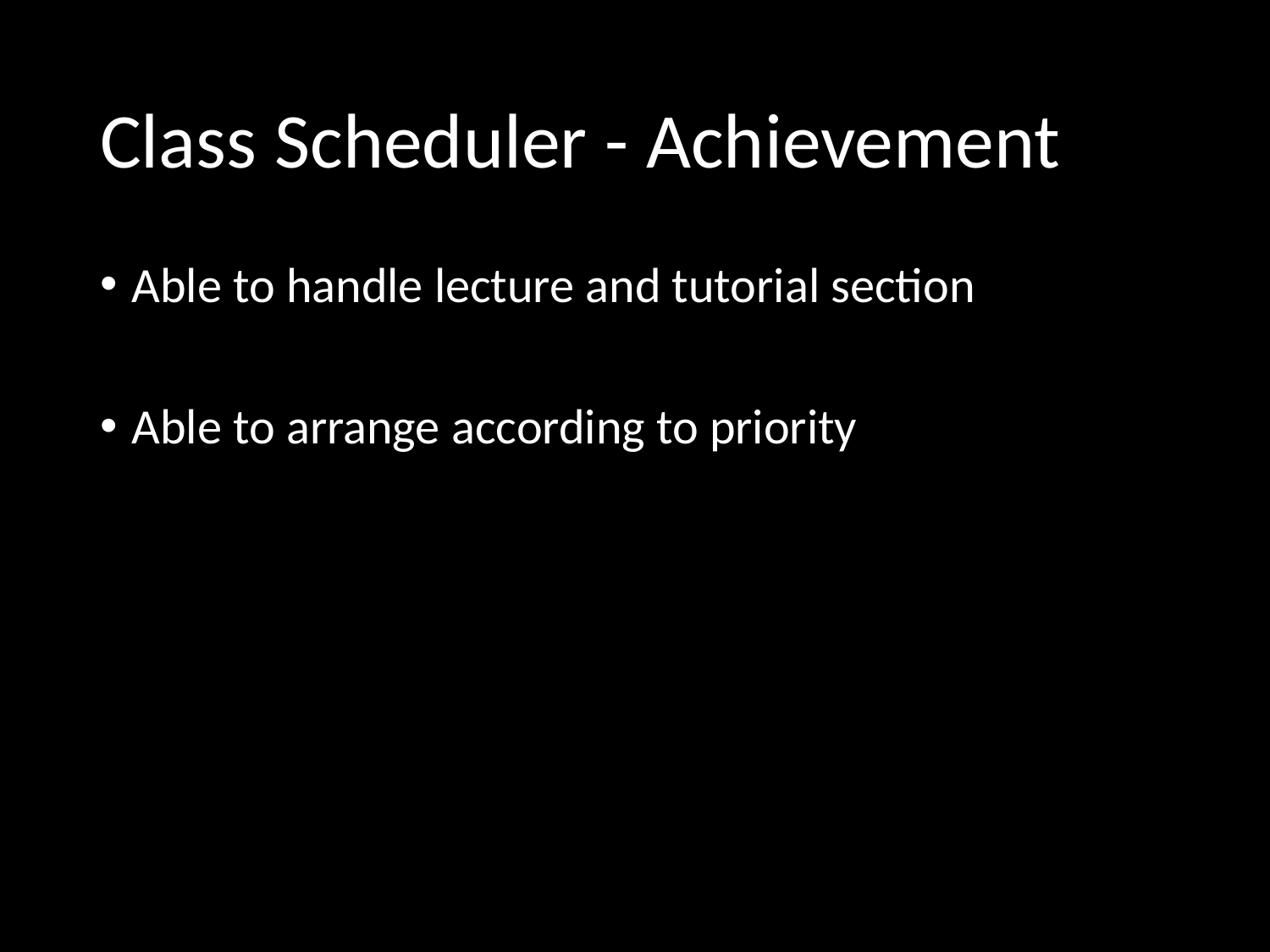

# Class Scheduler - Achievement
Able to handle lecture and tutorial section

Able to arrange according to priority